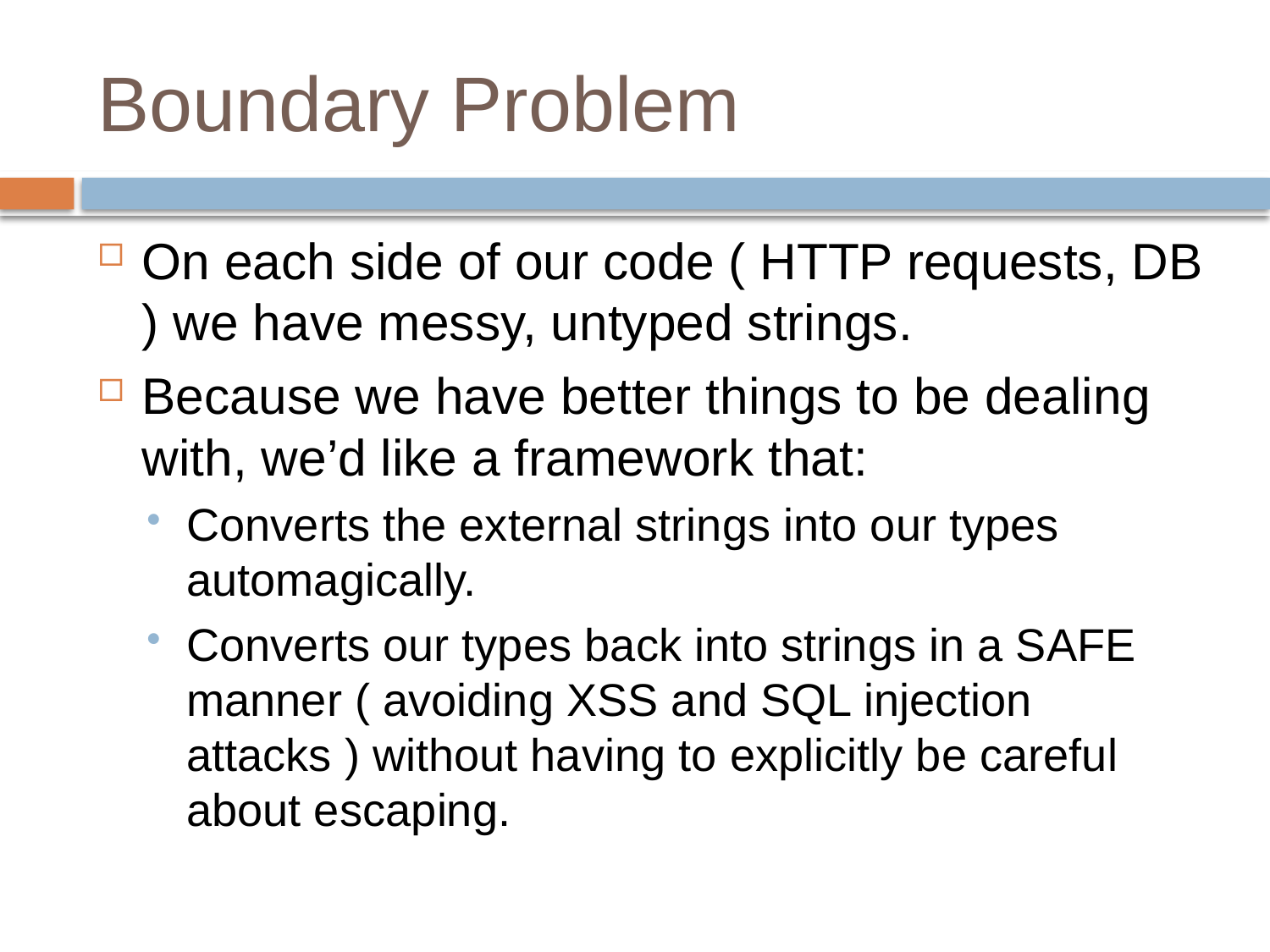

# Boundary Problem
On each side of our code ( HTTP requests, DB ) we have messy, untyped strings.
Because we have better things to be dealing with, we’d like a framework that:
Converts the external strings into our types automagically.
Converts our types back into strings in a SAFE manner ( avoiding XSS and SQL injection attacks ) without having to explicitly be careful about escaping.